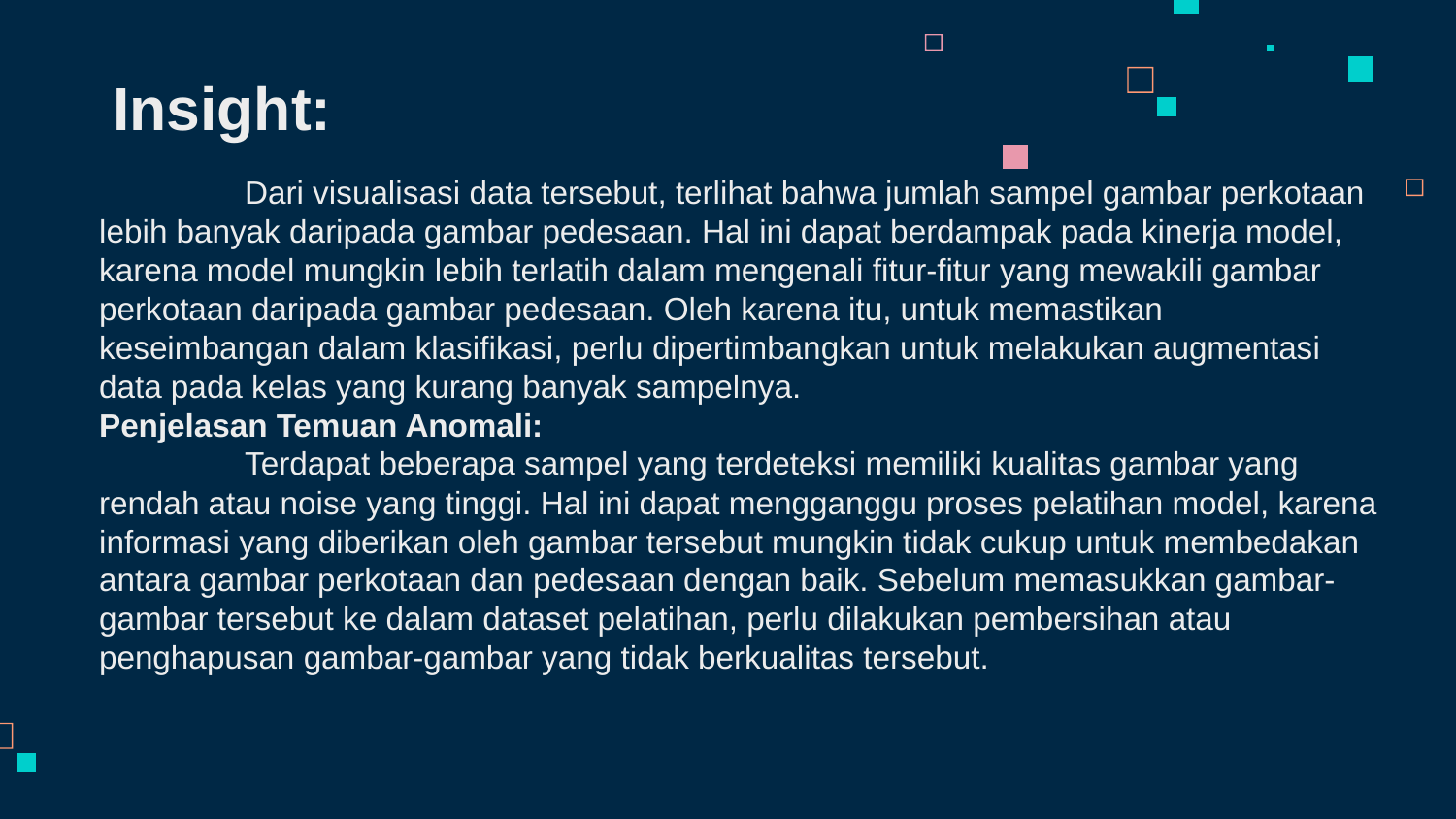

# Insight:
	Dari visualisasi data tersebut, terlihat bahwa jumlah sampel gambar perkotaan lebih banyak daripada gambar pedesaan. Hal ini dapat berdampak pada kinerja model, karena model mungkin lebih terlatih dalam mengenali fitur-fitur yang mewakili gambar perkotaan daripada gambar pedesaan. Oleh karena itu, untuk memastikan keseimbangan dalam klasifikasi, perlu dipertimbangkan untuk melakukan augmentasi data pada kelas yang kurang banyak sampelnya.
Penjelasan Temuan Anomali:
	Terdapat beberapa sampel yang terdeteksi memiliki kualitas gambar yang rendah atau noise yang tinggi. Hal ini dapat mengganggu proses pelatihan model, karena informasi yang diberikan oleh gambar tersebut mungkin tidak cukup untuk membedakan antara gambar perkotaan dan pedesaan dengan baik. Sebelum memasukkan gambar-gambar tersebut ke dalam dataset pelatihan, perlu dilakukan pembersihan atau penghapusan gambar-gambar yang tidak berkualitas tersebut.